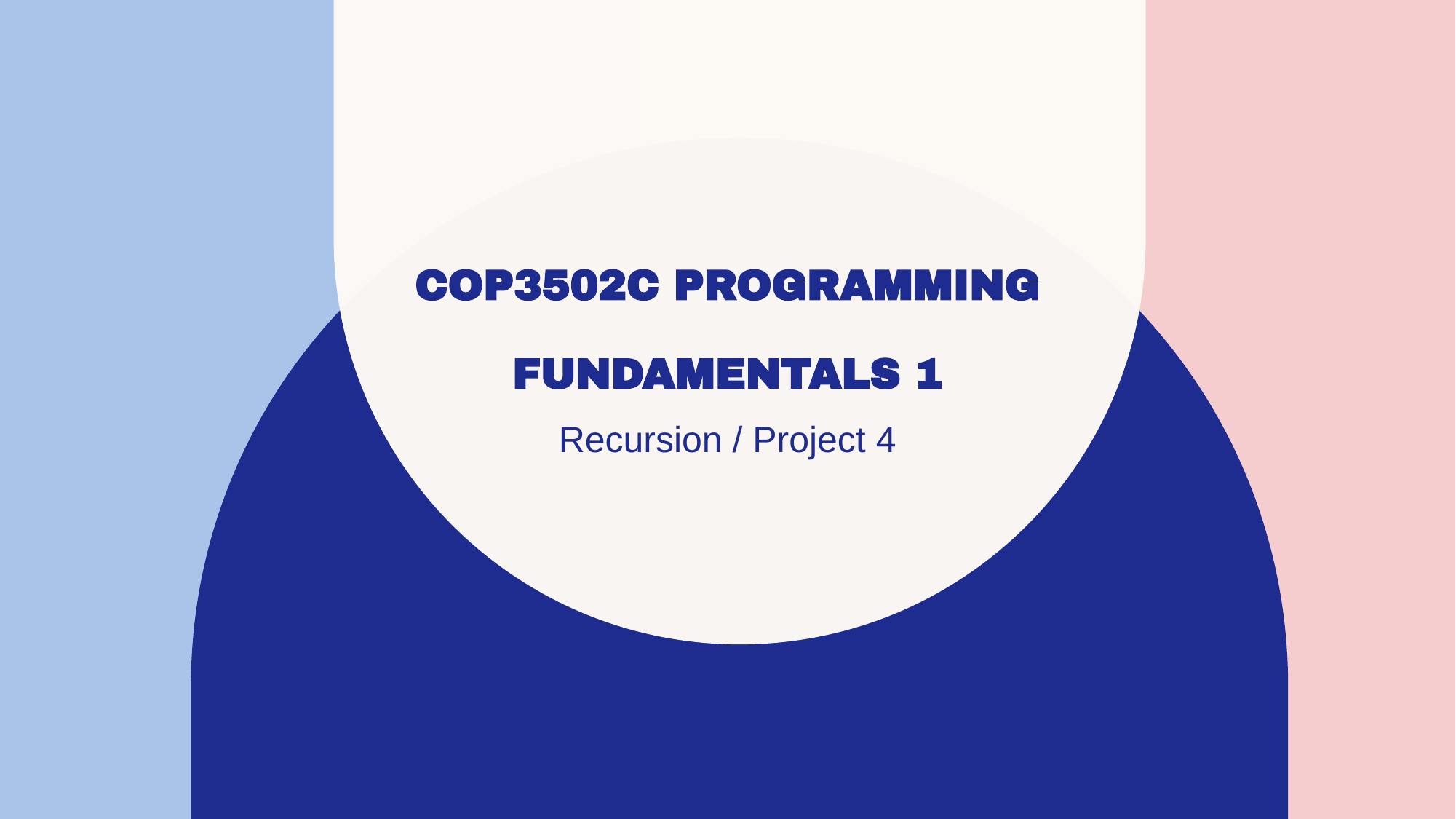

# COP3502C PROGRAMMING FUNDAMENTALS 1
Recursion / Project 4